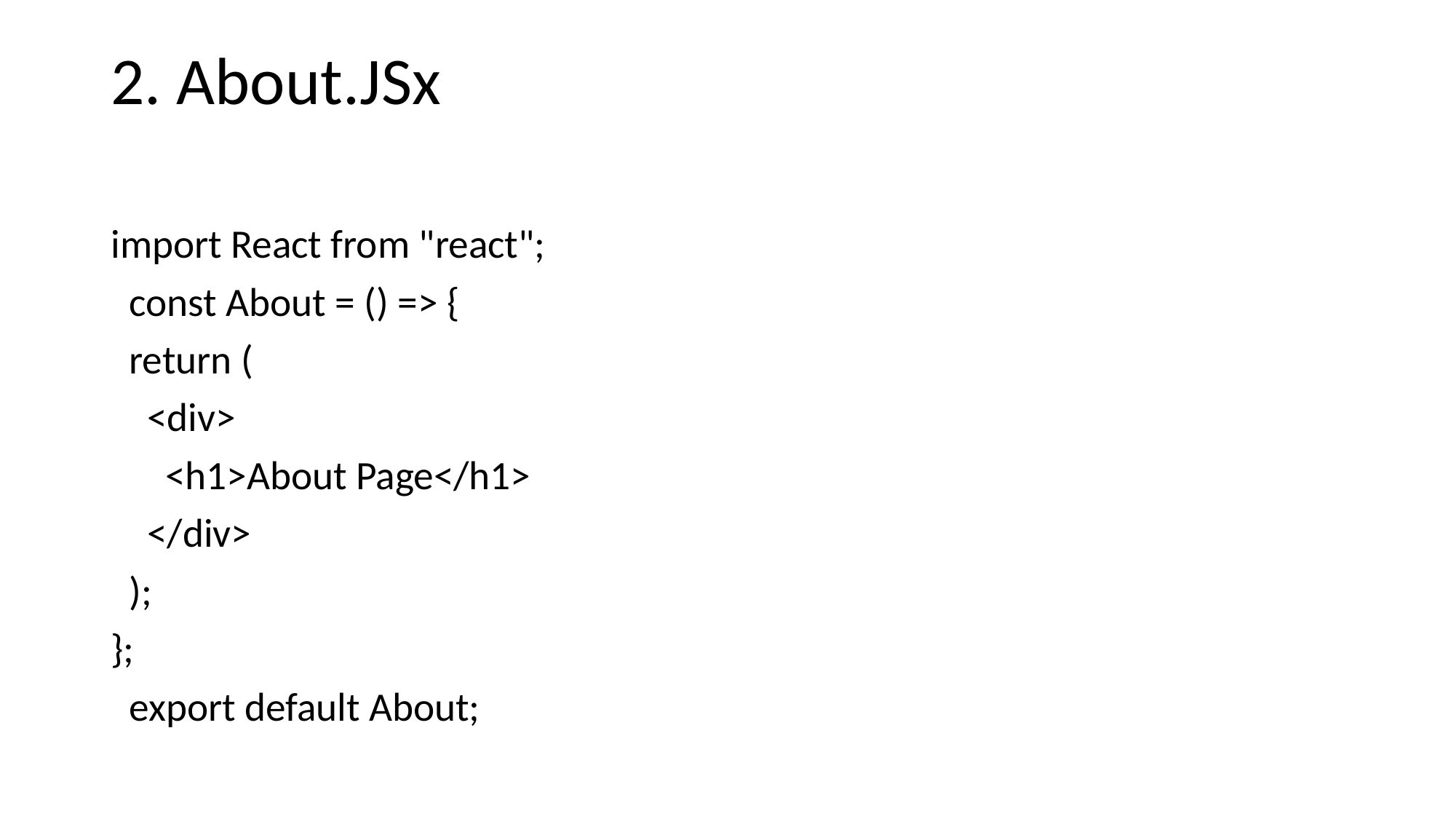

# 2. About.JSx
import React from "react";
  const About = () => {
  return (
    <div>
      <h1>About Page</h1>
    </div>
  );
};
  export default About;